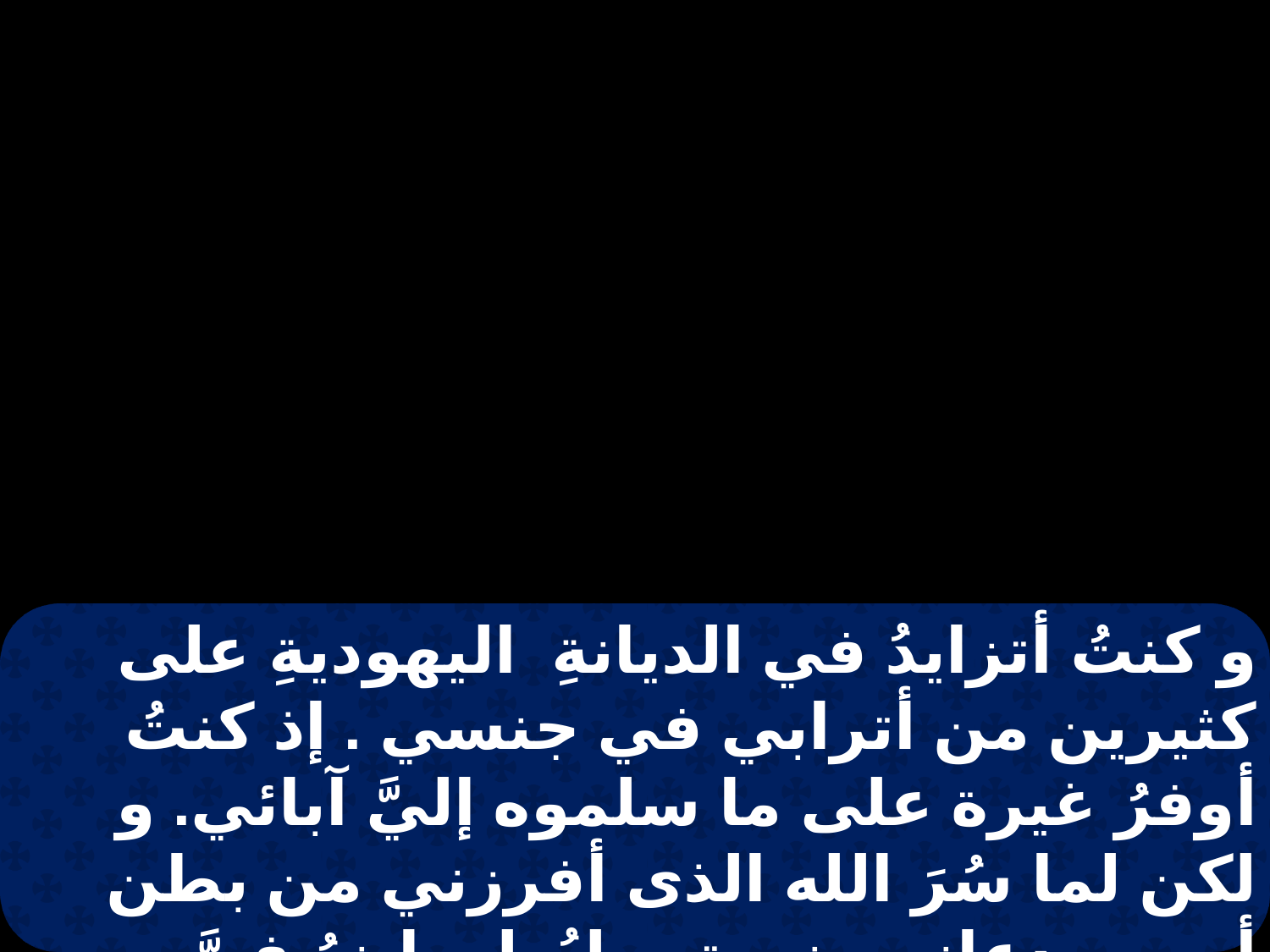

و كنتُ أتزايدُ في الديانةِ  اليهوديةِ على كثيرين من أترابي في جنسي . إذ كنتُ أوفرُ غيرة على ما سلموه إليَّ آبائي. و لكن لما سُرَ الله الذى أفرزني من بطن أمي و دعاني بنعمتهِ . ليُعلن ابنهُ فيَّ لأبشرُ به بين الأمم للوقتِ لم أتبع لحماً و دماً .